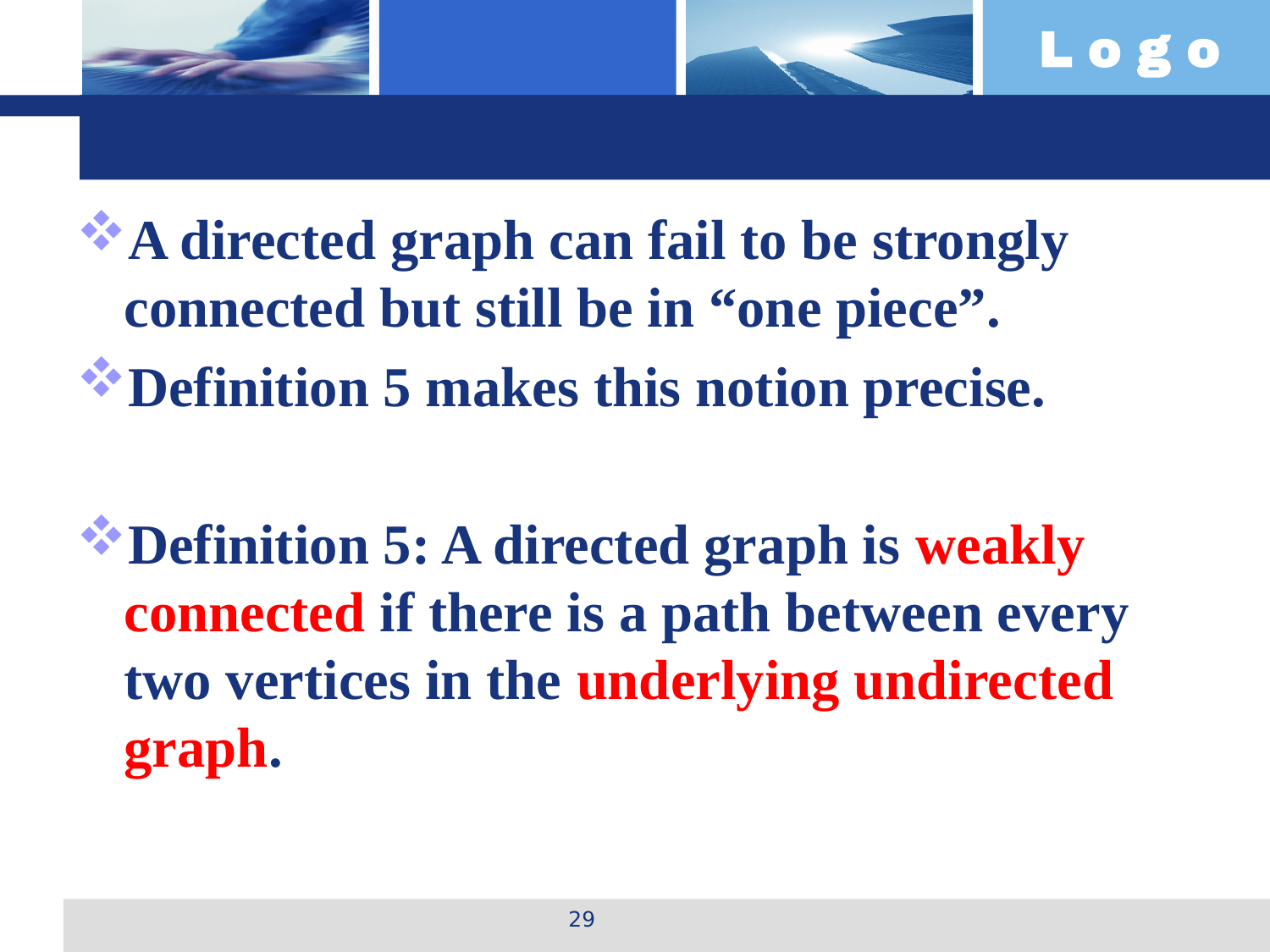

#
A directed graph can fail to be strongly connected but still be in “one piece”.
Definition 5 makes this notion precise.

Definition 5: A directed graph is weakly connected if there is a path between every two vertices in the underlying undirected graph.
29